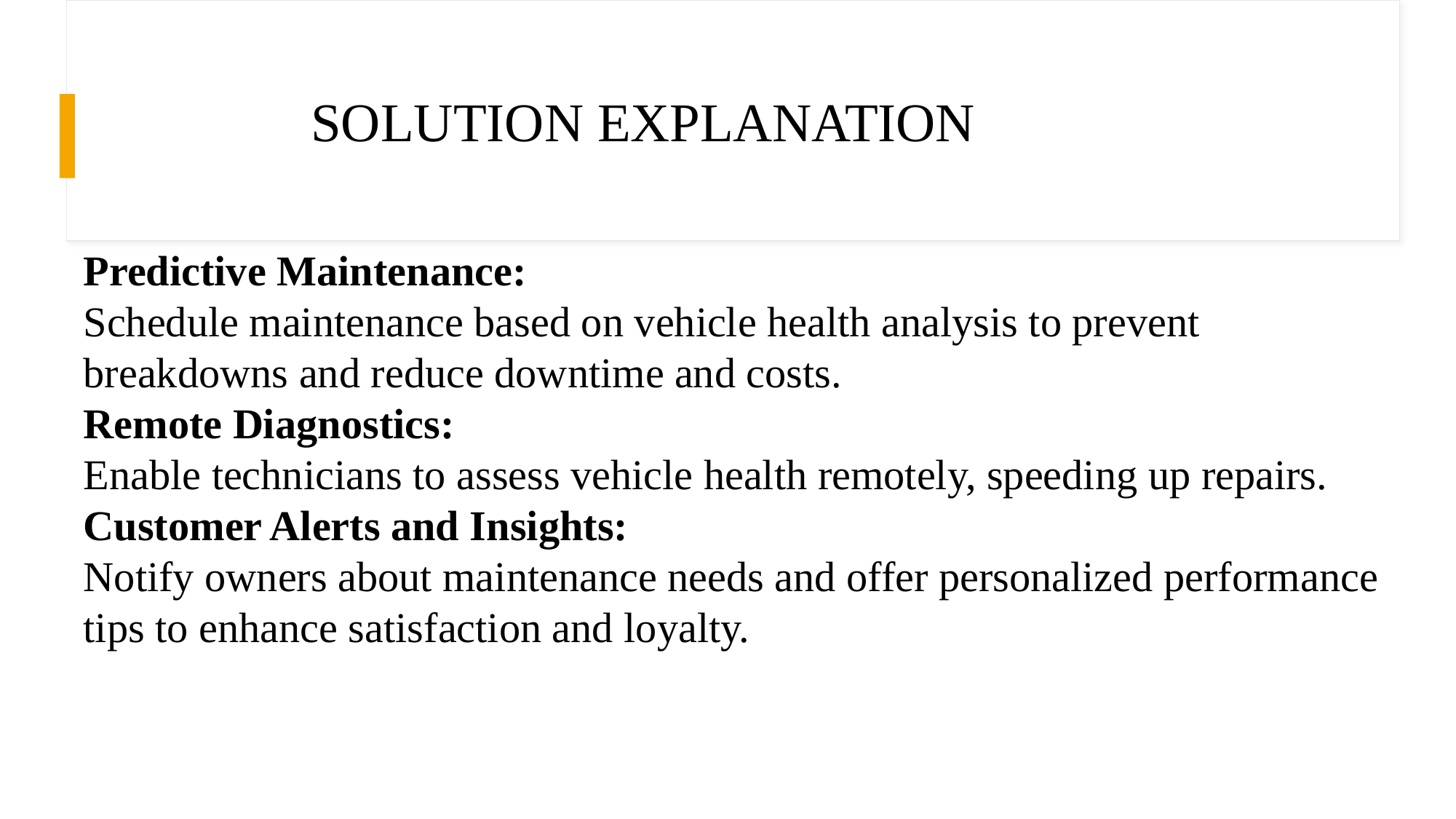

SOLUTION EXPLANATION
Predictive Maintenance:
Schedule maintenance based on vehicle health analysis to prevent breakdowns and reduce downtime and costs.
Remote Diagnostics:
Enable technicians to assess vehicle health remotely, speeding up repairs.
Customer Alerts and Insights:
Notify owners about maintenance needs and offer personalized performance tips to enhance satisfaction and loyalty.